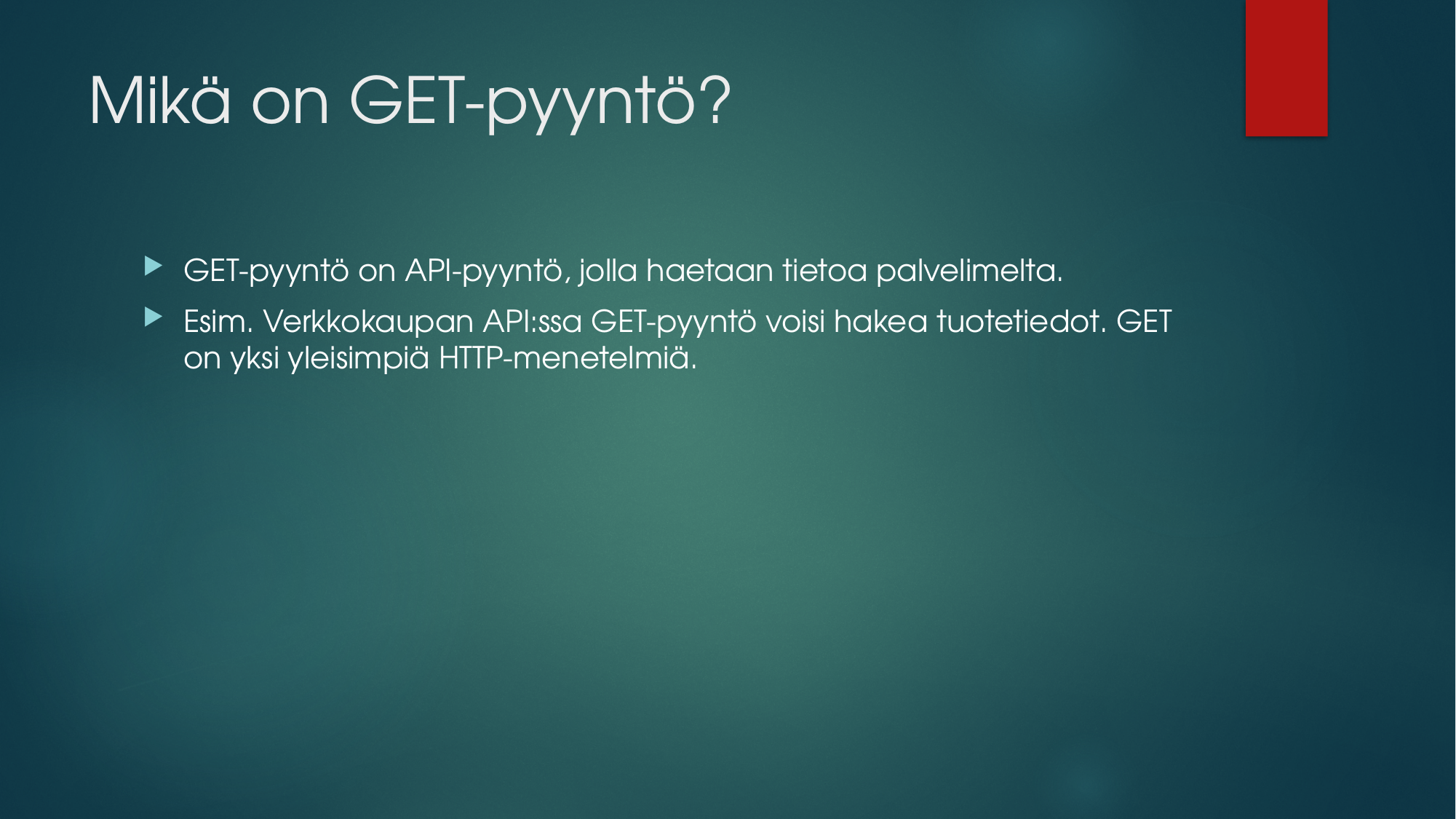

# Mikä on GET-pyyntö?
GET-pyyntö on API-pyyntö, jolla haetaan tietoa palvelimelta.
Esim. Verkkokaupan API:ssa GET-pyyntö voisi hakea tuotetiedot. GET on yksi yleisimpiä HTTP-menetelmiä.